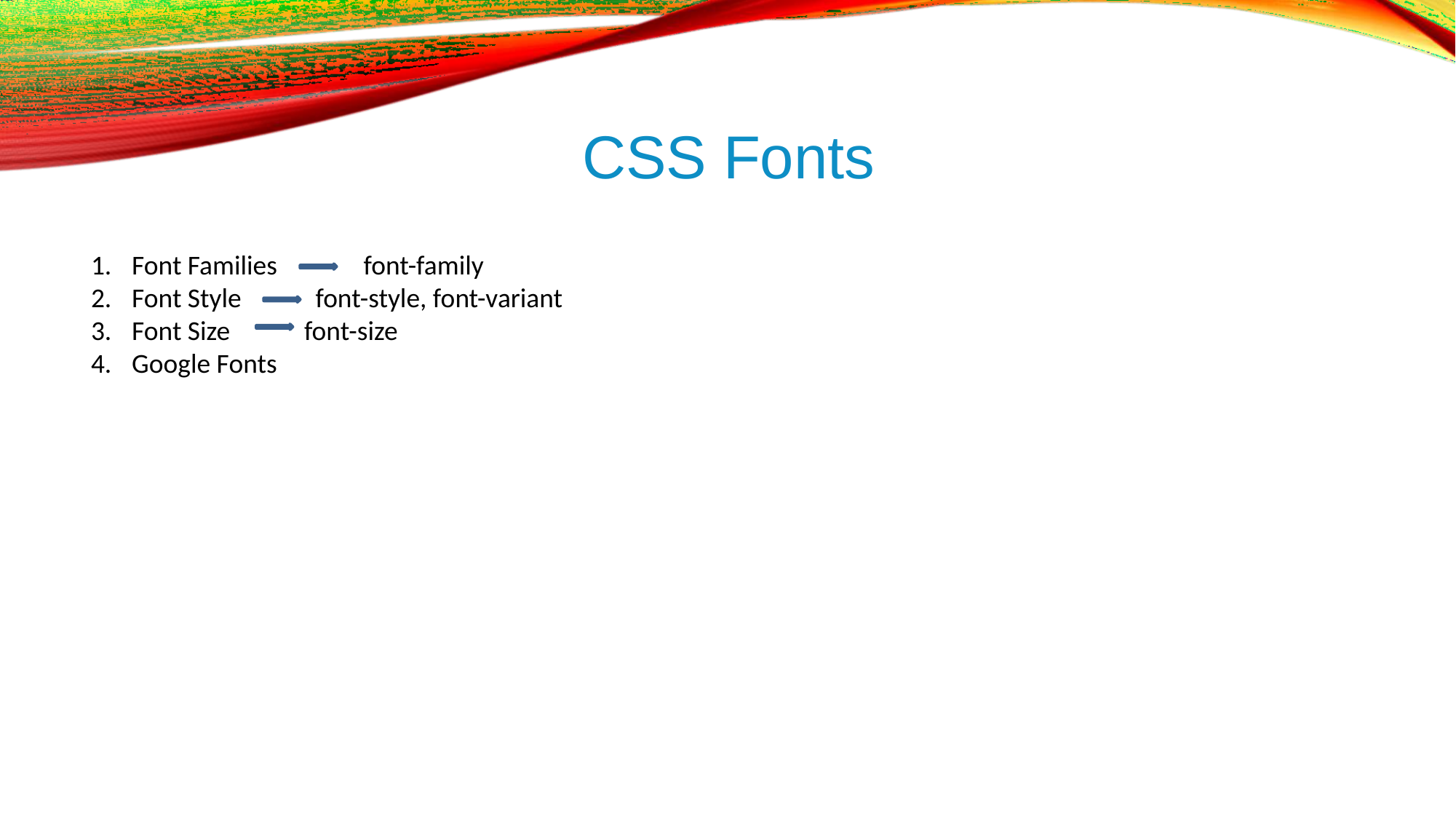

# CSS Fonts
Font Families              font-family
Font Style            font-style, font-variant
Font Size            font-size
Google Fonts